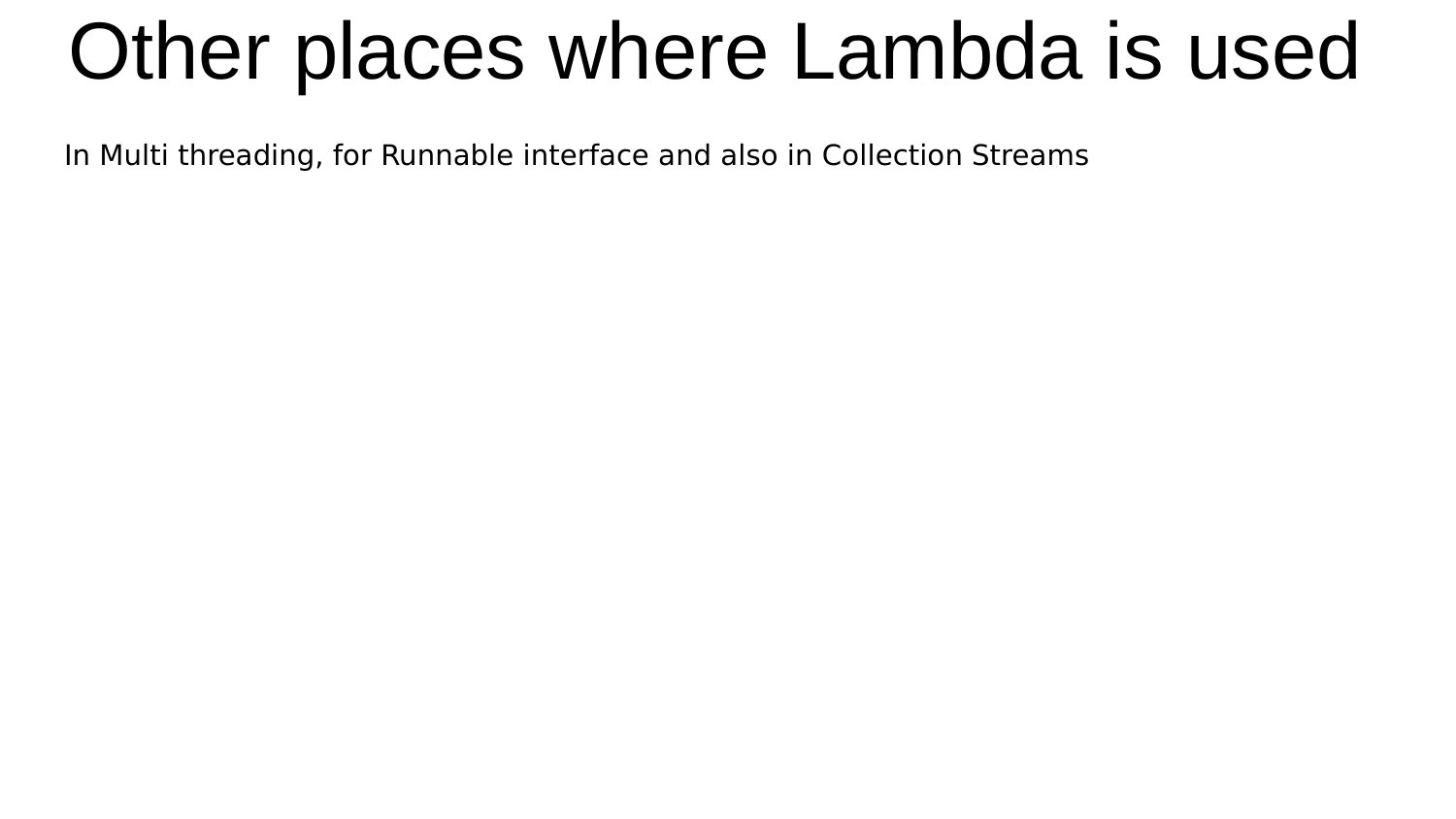

# Other places where Lambda is used
In Multi threading, for Runnable interface and also in Collection Streams